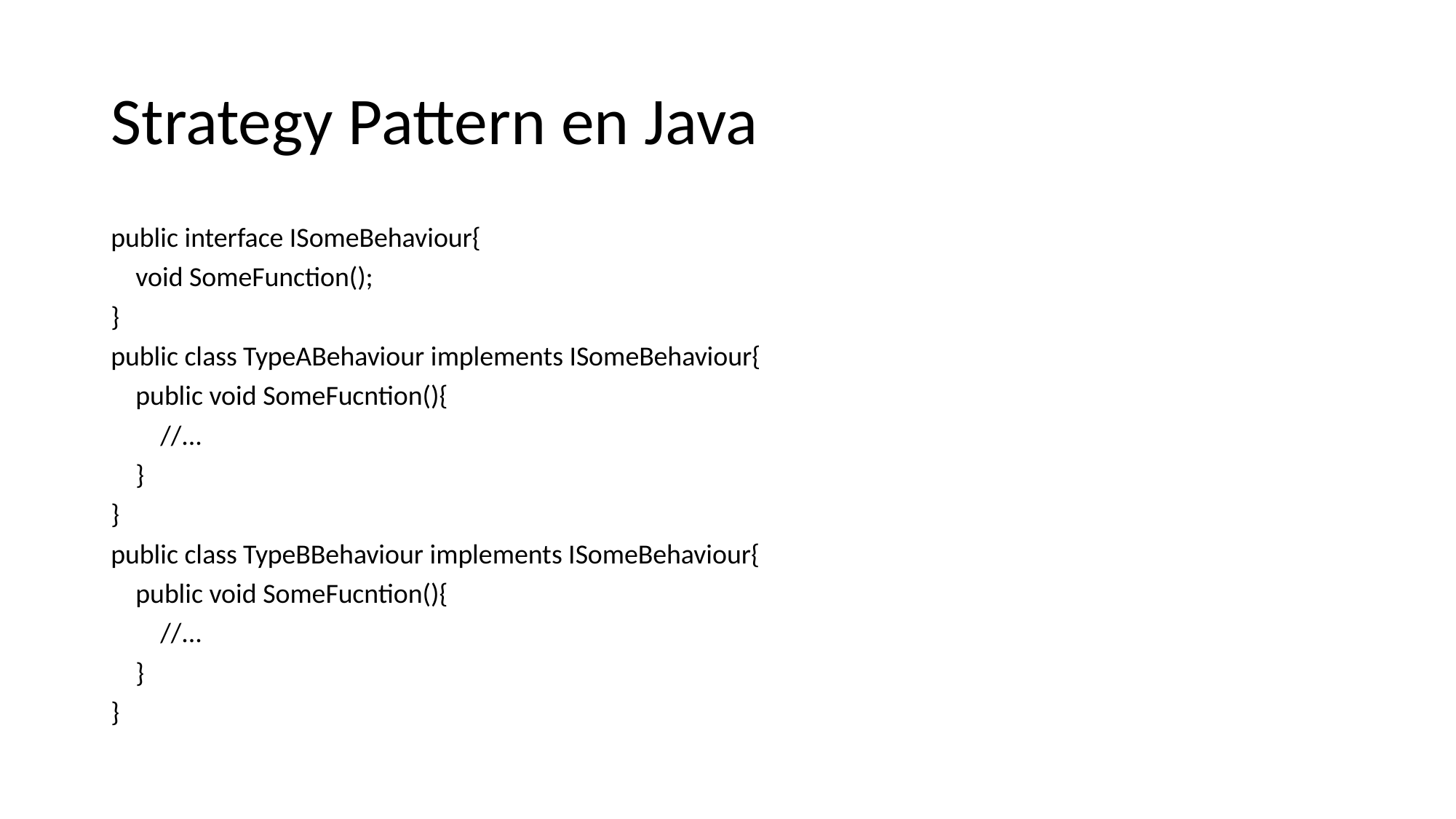

# Strategy Pattern en Java
public interface ISomeBehaviour{
    void SomeFunction();
}
public class TypeABehaviour implements ISomeBehaviour{
    public void SomeFucntion(){
        //...
    }
}
public class TypeBBehaviour implements ISomeBehaviour{
    public void SomeFucntion(){
        //...
    }
}